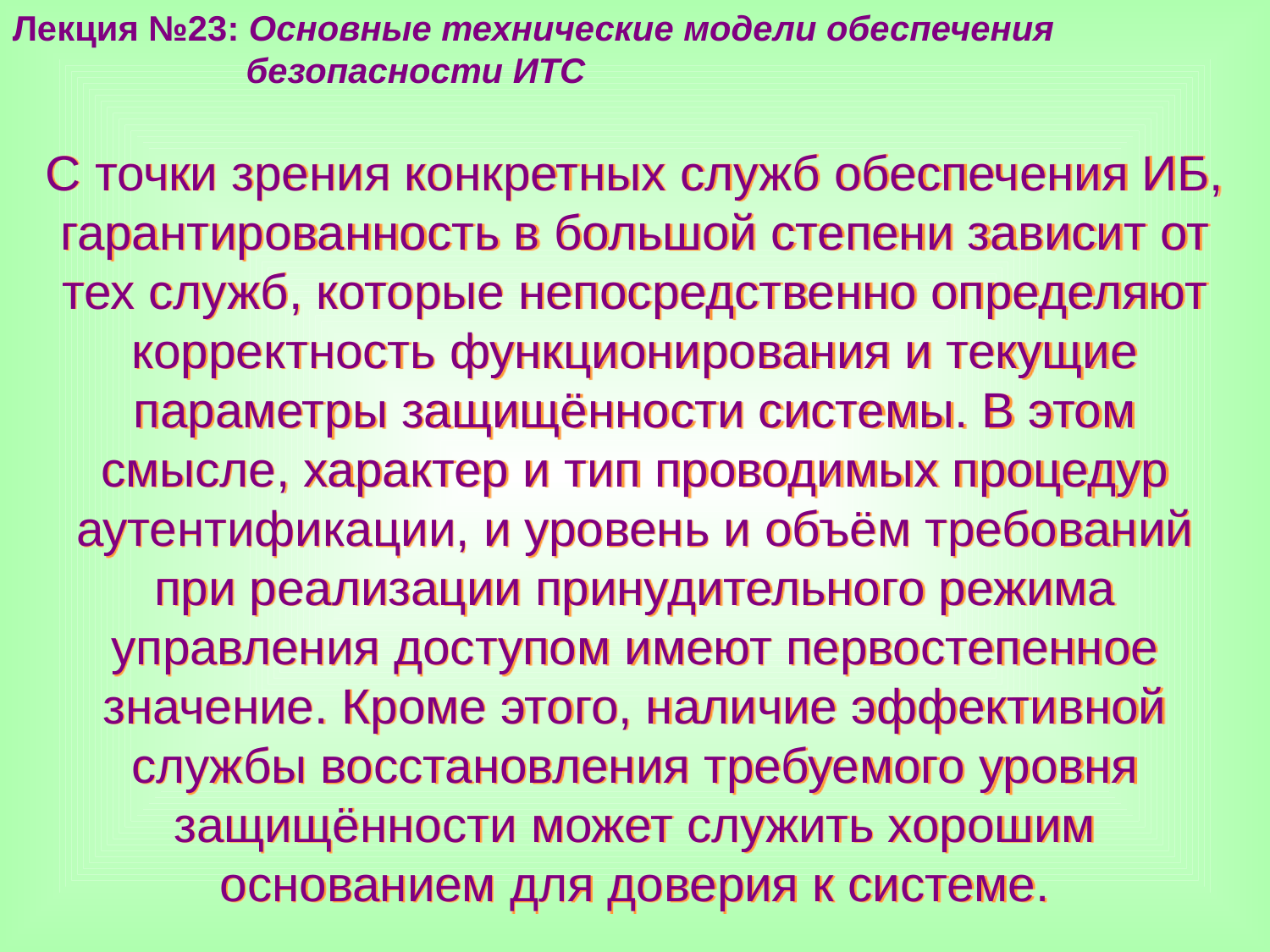

Лекция №23: Основные технические модели обеспечения
                        безопасности ИТС
С точки зрения конкретных служб обеспечения ИБ, гарантированность в большой степени зависит от тех служб, которые непосредственно определяют корректность функционирования и текущие параметры защищённости системы. В этом смысле, характер и тип проводимых процедур аутентификации, и уровень и объём требований при реализации принудительного режима управления доступом имеют первостепенное значение. Кроме этого, наличие эффективной службы восстановления требуемого уровня защищённости может служить хорошим основанием для доверия к системе.